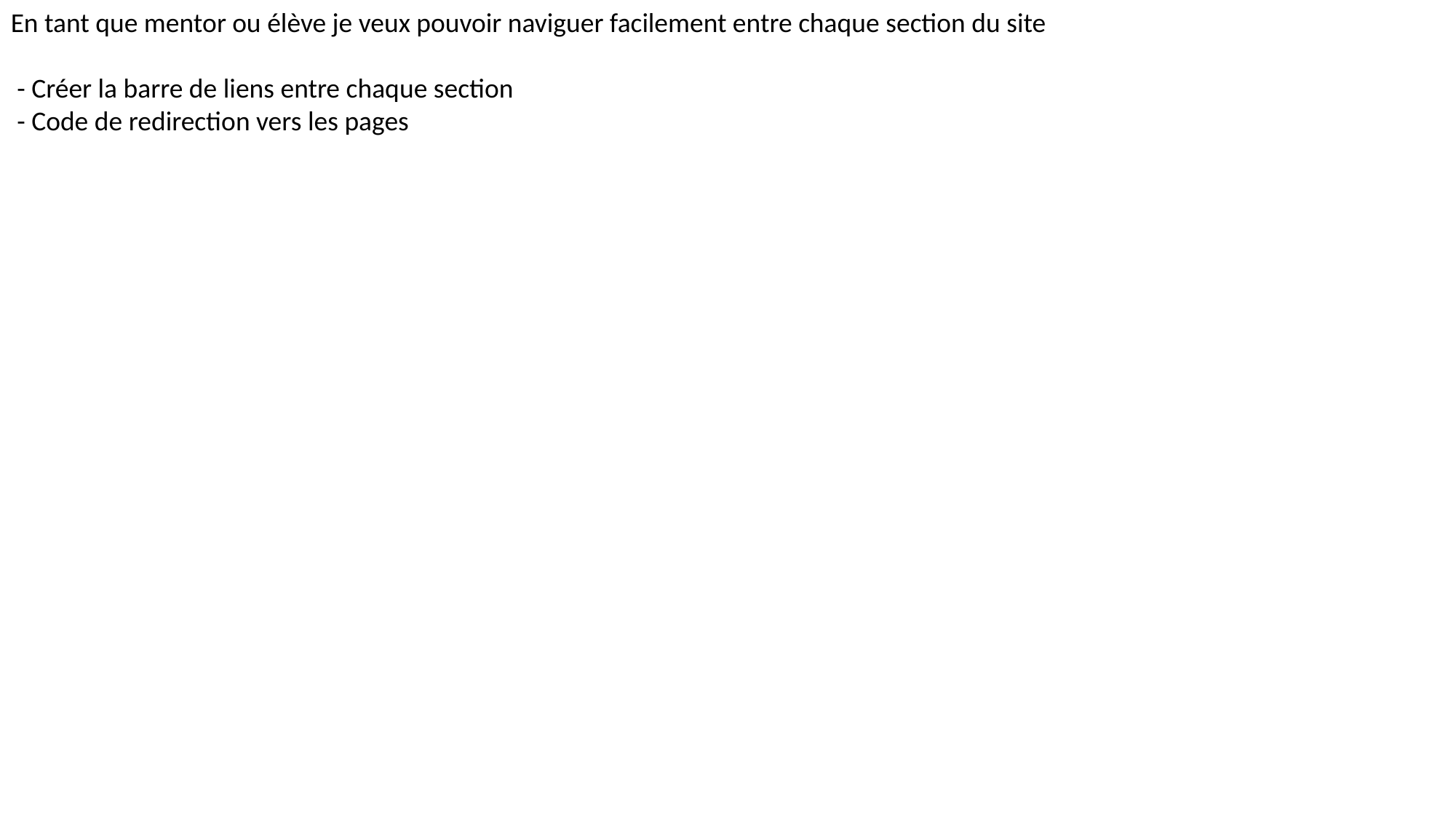

En tant que mentor ou élève je veux pouvoir naviguer facilement entre chaque section du site

 - Créer la barre de liens entre chaque section
 - Code de redirection vers les pages